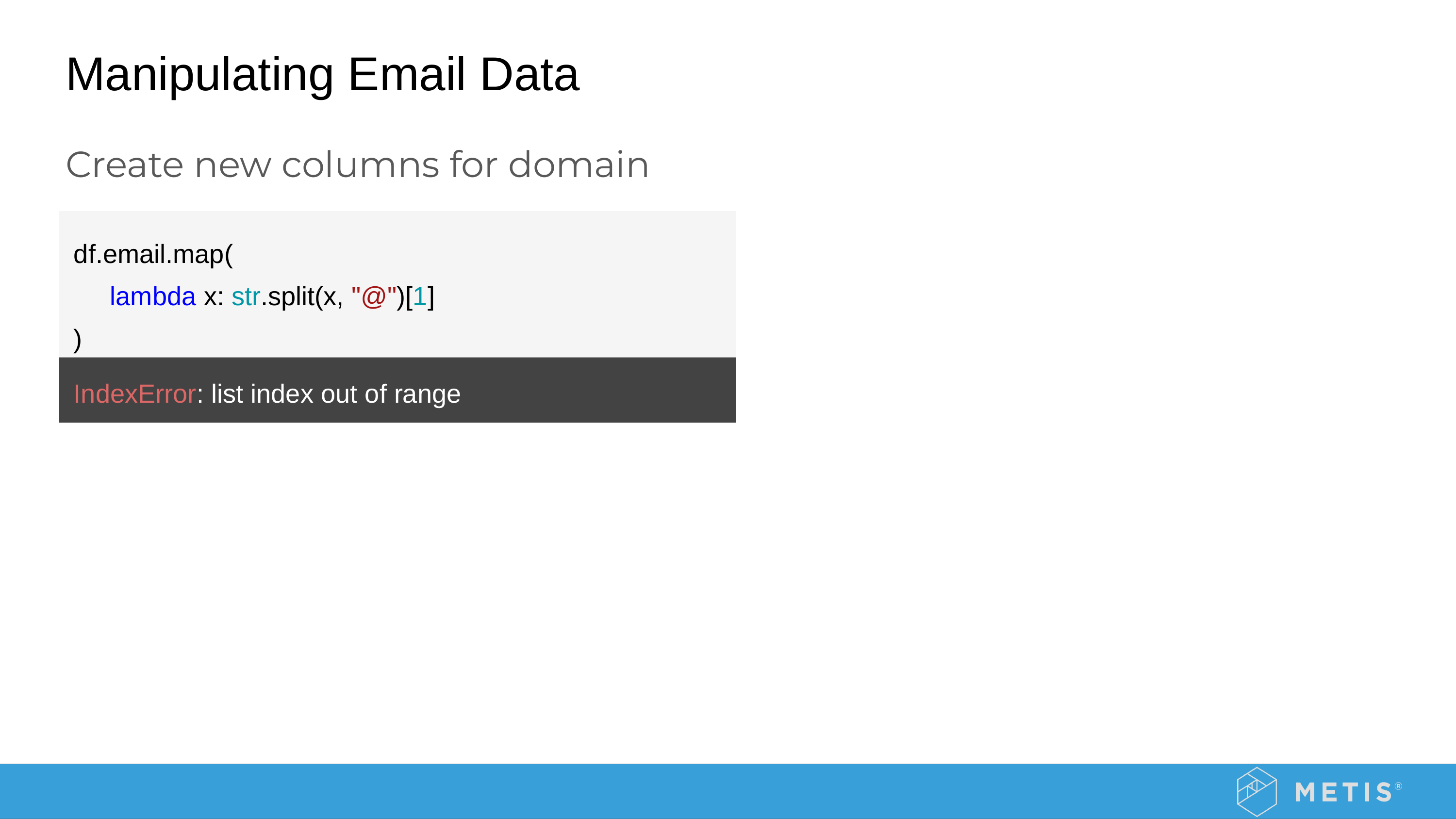

# Manipulating Email Data
Create new columns for domain
df.email.map(
lambda x: str.split(x, "@")[1]
)

IndexError: list index out of range